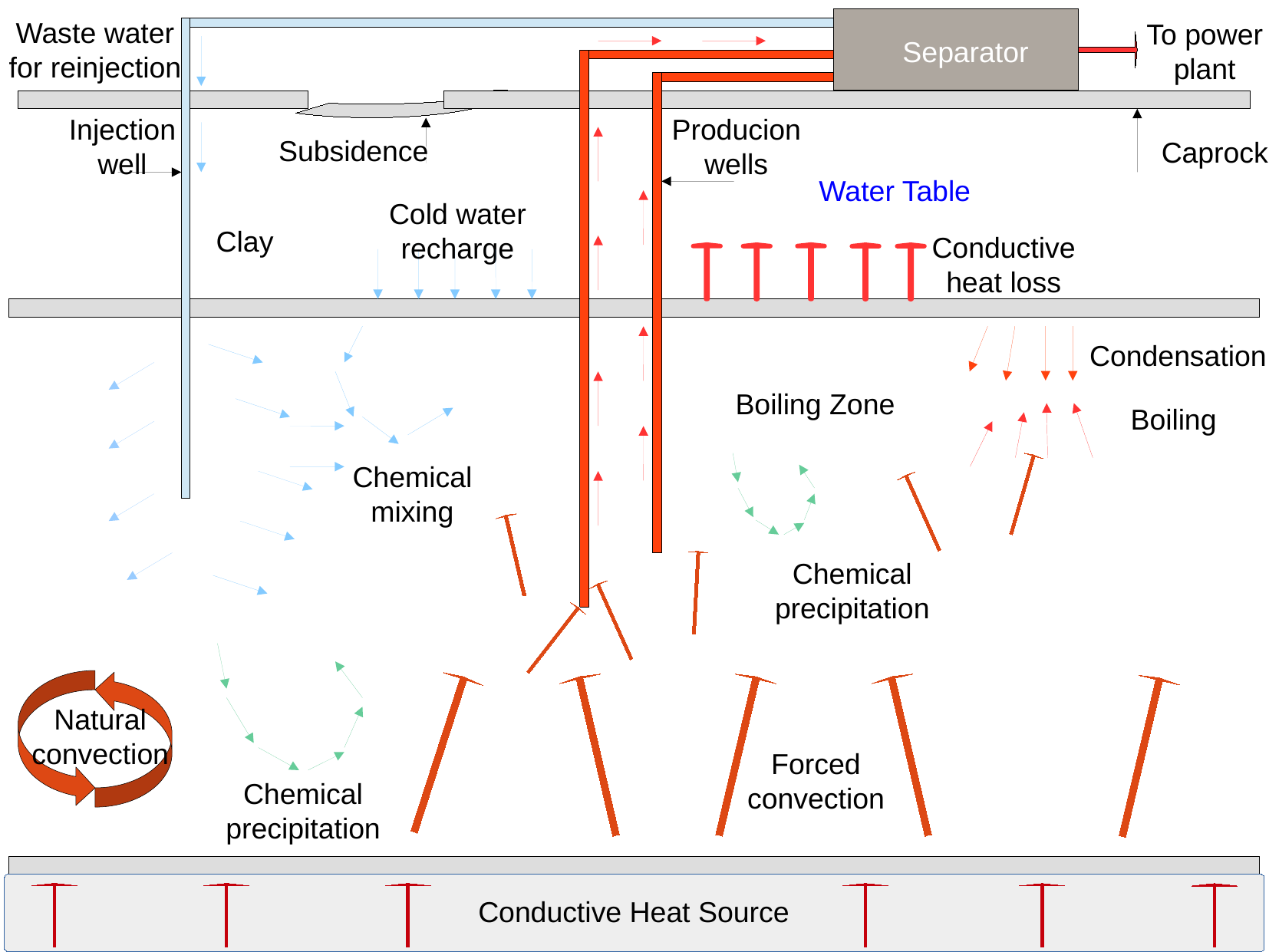

Waste water for reinjection
To power plant

Separator

Injection well
Producion wells

Subsidence

Caprock
Water Table

Cold water recharge

Clay
Conductive heat loss

Condensation

Boiling Zone
Boiling

Chemical mixing

Chemical precipitation

Natural convection

Forced convection

Chemical precipitation

Conductive Heat Source